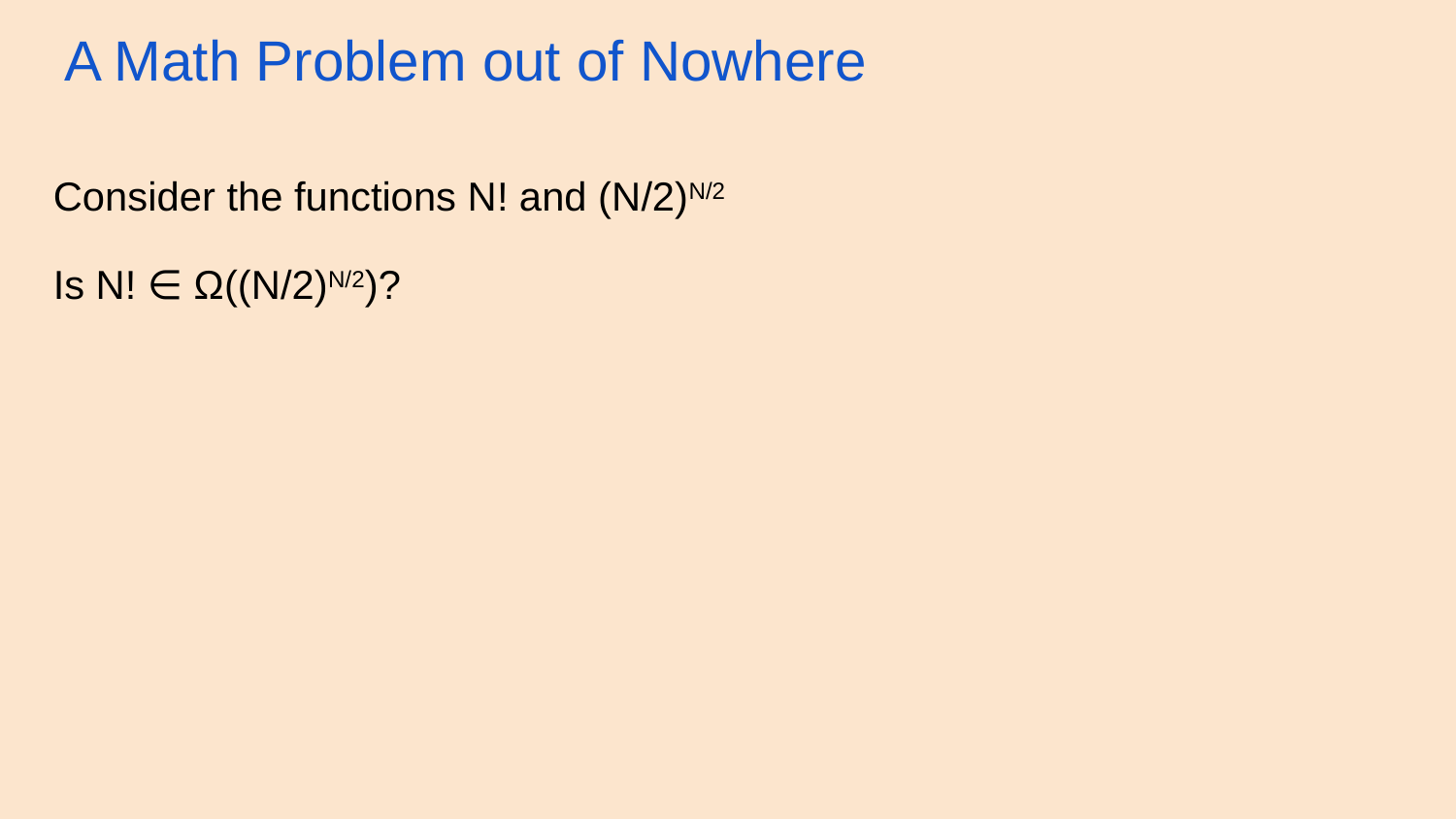

# A Math Problem out of Nowhere
Consider the functions N! and (N/2)N/2
Is N! ∈ Ω((N/2)N/2)?